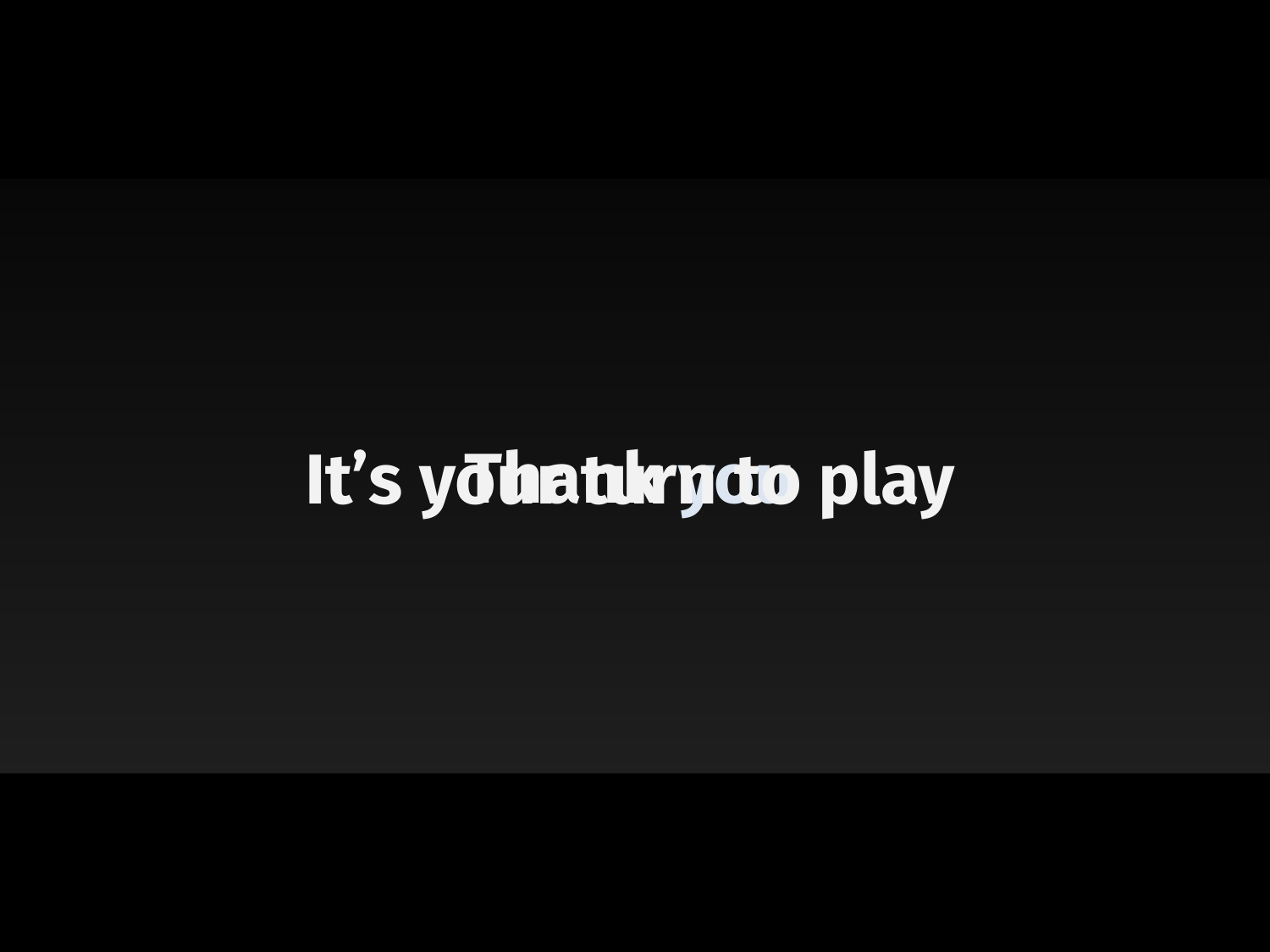

Thank you
It’s your turn to play